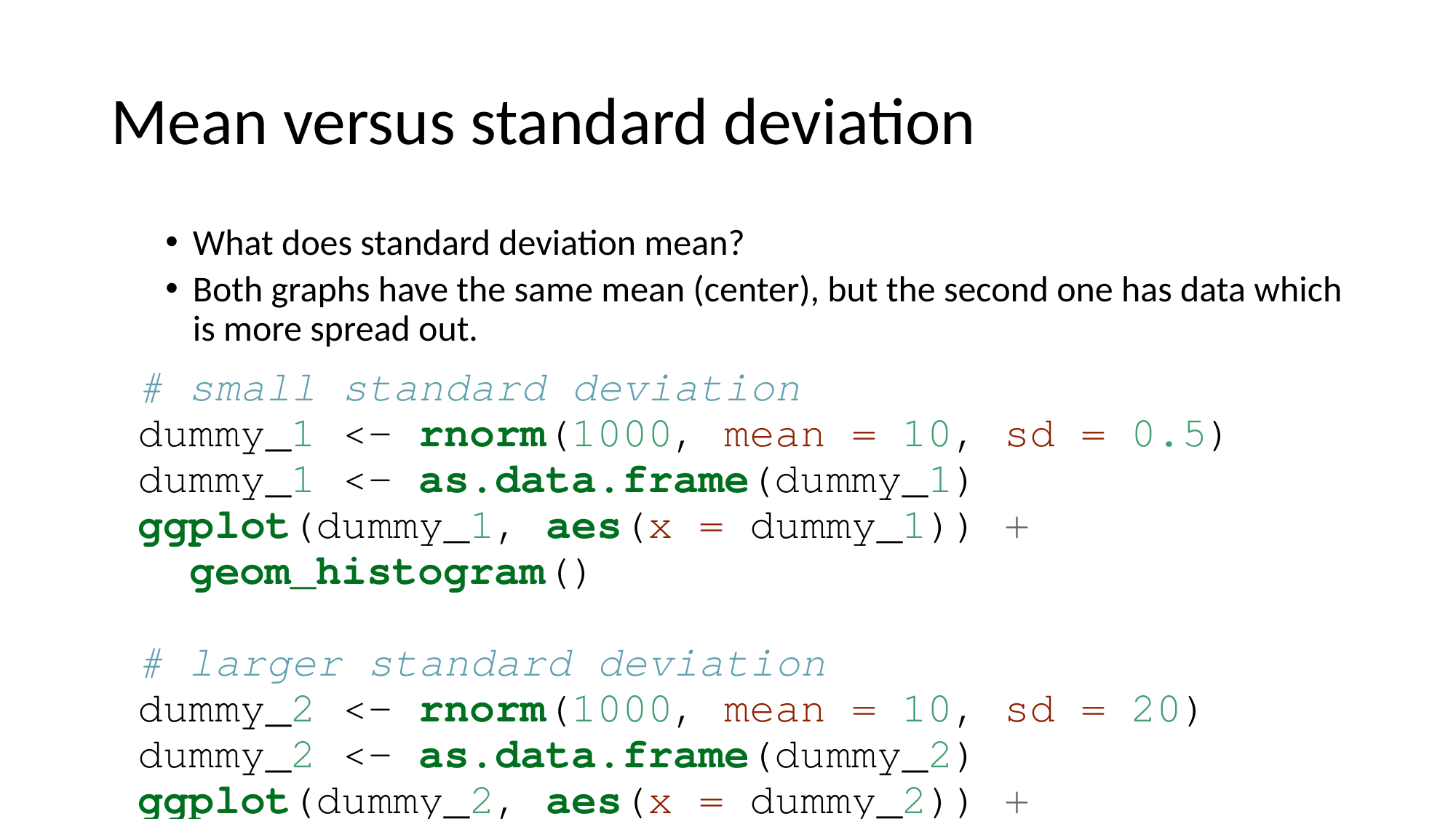

# Mean versus standard deviation
What does standard deviation mean?
Both graphs have the same mean (center), but the second one has data which is more spread out.
# small standard deviation dummy_1 <- rnorm(1000, mean = 10, sd = 0.5) dummy_1 <- as.data.frame(dummy_1) ggplot(dummy_1, aes(x = dummy_1)) + geom_histogram() # larger standard deviation dummy_2 <- rnorm(1000, mean = 10, sd = 20) dummy_2 <- as.data.frame(dummy_2) ggplot(dummy_2, aes(x = dummy_2)) + geom_histogram()